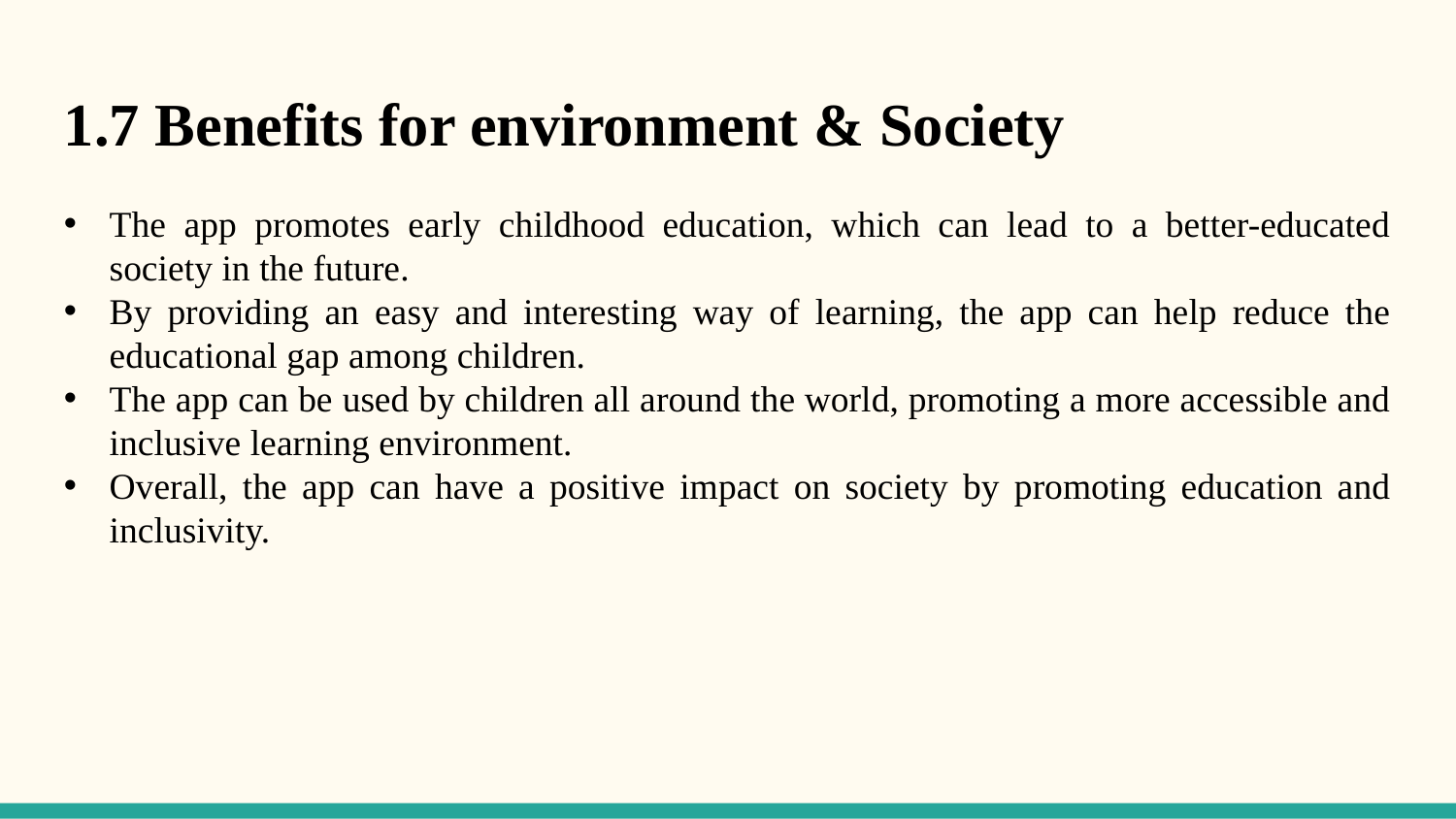

1.7 Benefits for environment & Society
The app promotes early childhood education, which can lead to a better-educated society in the future.
By providing an easy and interesting way of learning, the app can help reduce the educational gap among children.
The app can be used by children all around the world, promoting a more accessible and inclusive learning environment.
Overall, the app can have a positive impact on society by promoting education and inclusivity.